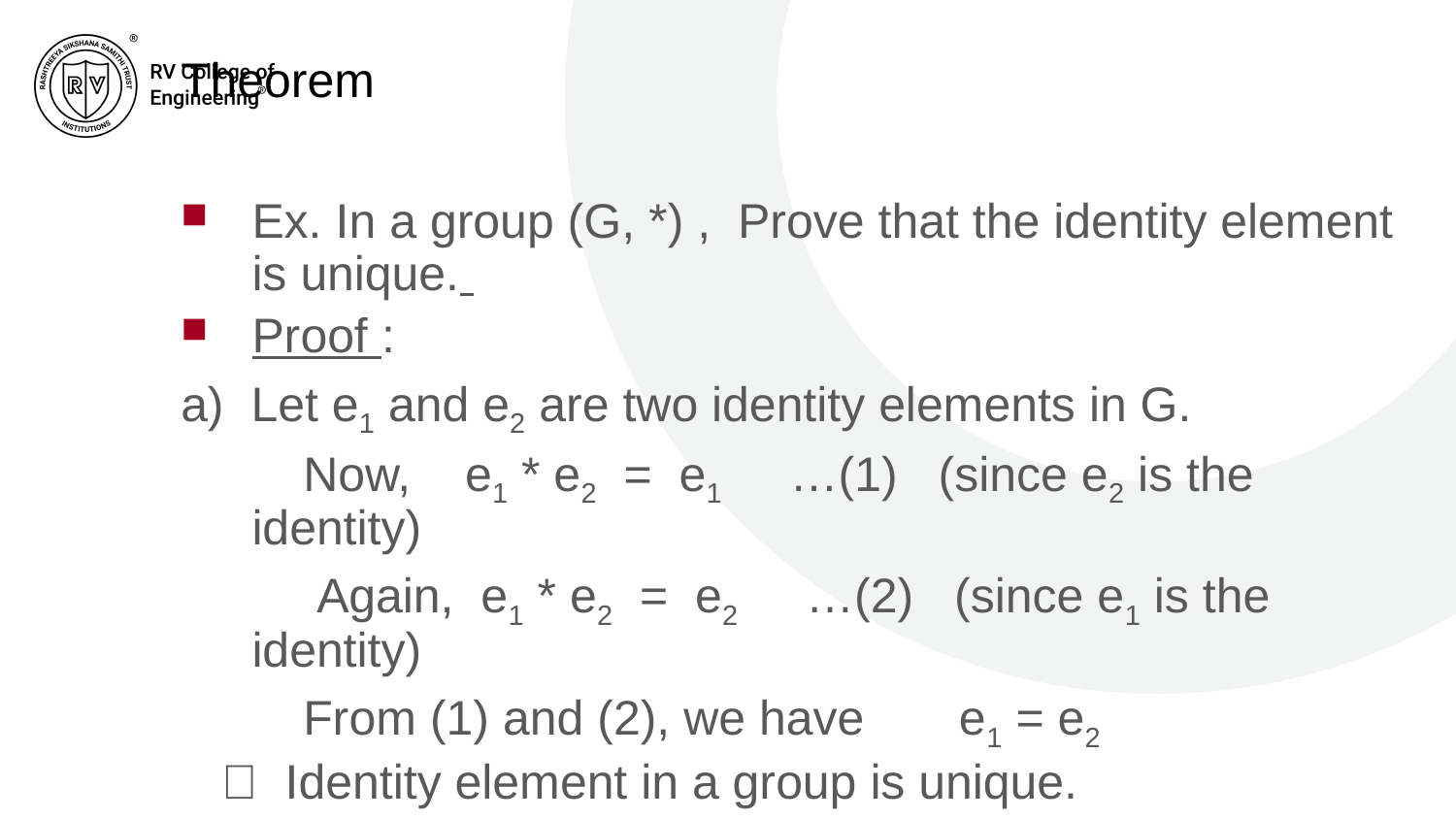

# Theorem
Ex. In a group (G, *) ,  Prove that the identity element is unique.
Proof :
a)  Let e1 and e2 are two identity elements in G.
         Now,    e1 * e2  =  e1     …(1)   (since e2 is the identity)
          Again,  e1 * e2  =  e2     …(2)   (since e1 is the identity)
         From (1) and (2), we have       e1 = e2
   ∴  Identity element in a group is unique.